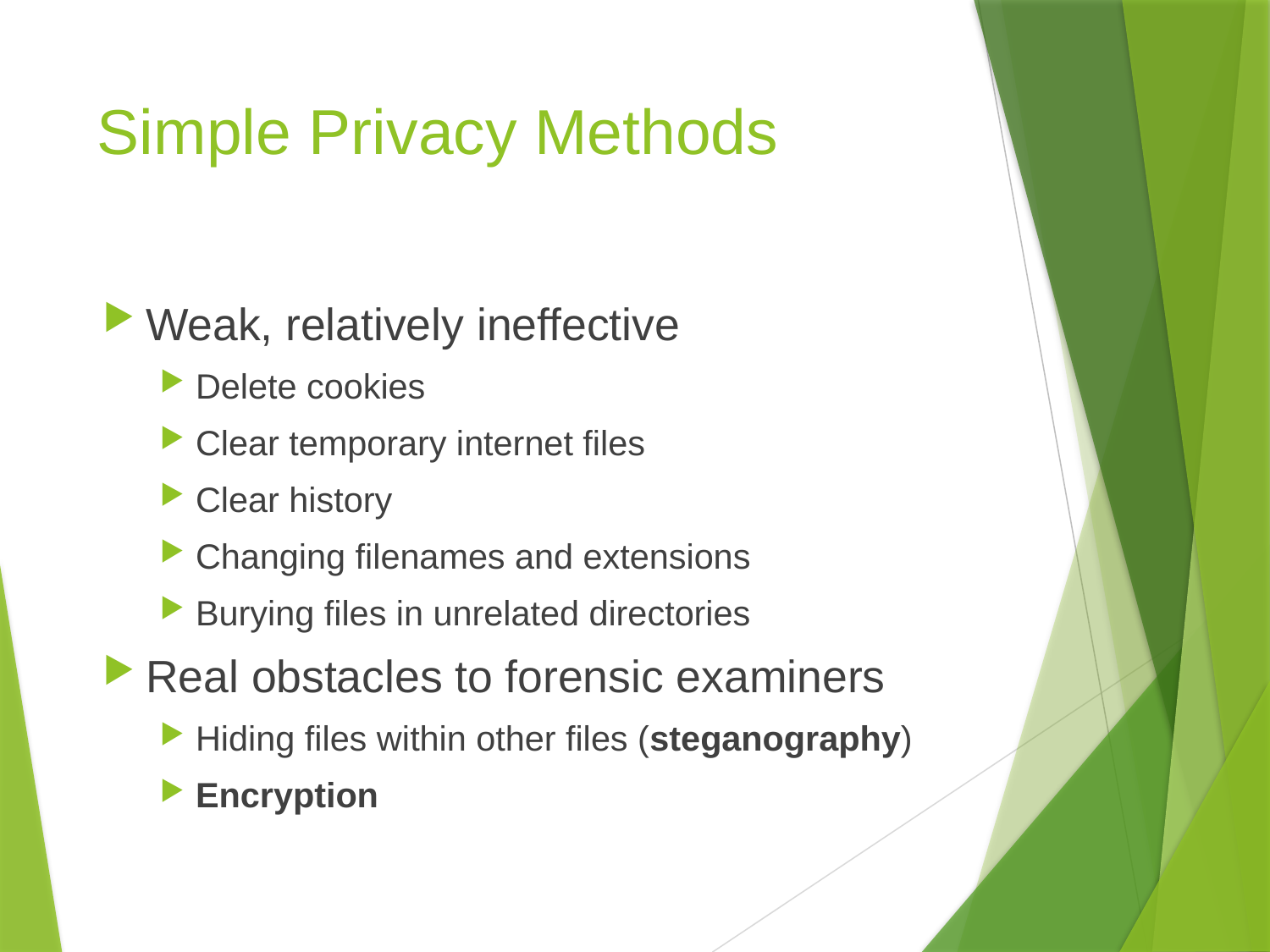

# Simple Privacy Methods
Weak, relatively ineffective
Delete cookies
Clear temporary internet files
Clear history
Changing filenames and extensions
Burying files in unrelated directories
Real obstacles to forensic examiners
Hiding files within other files (steganography)
Encryption